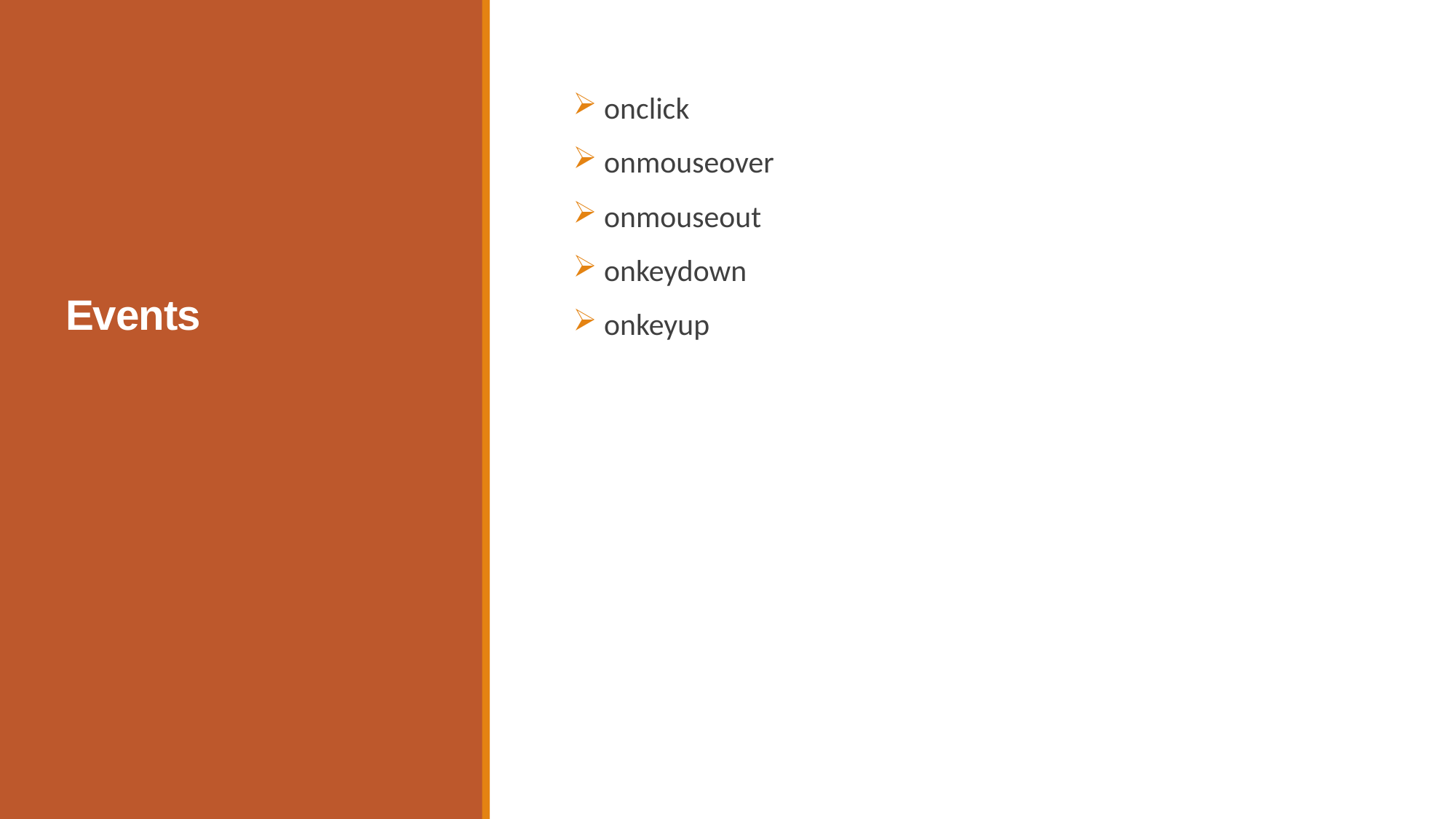

# Events
 onclick
 onmouseover
 onmouseout
 onkeydown
 onkeyup